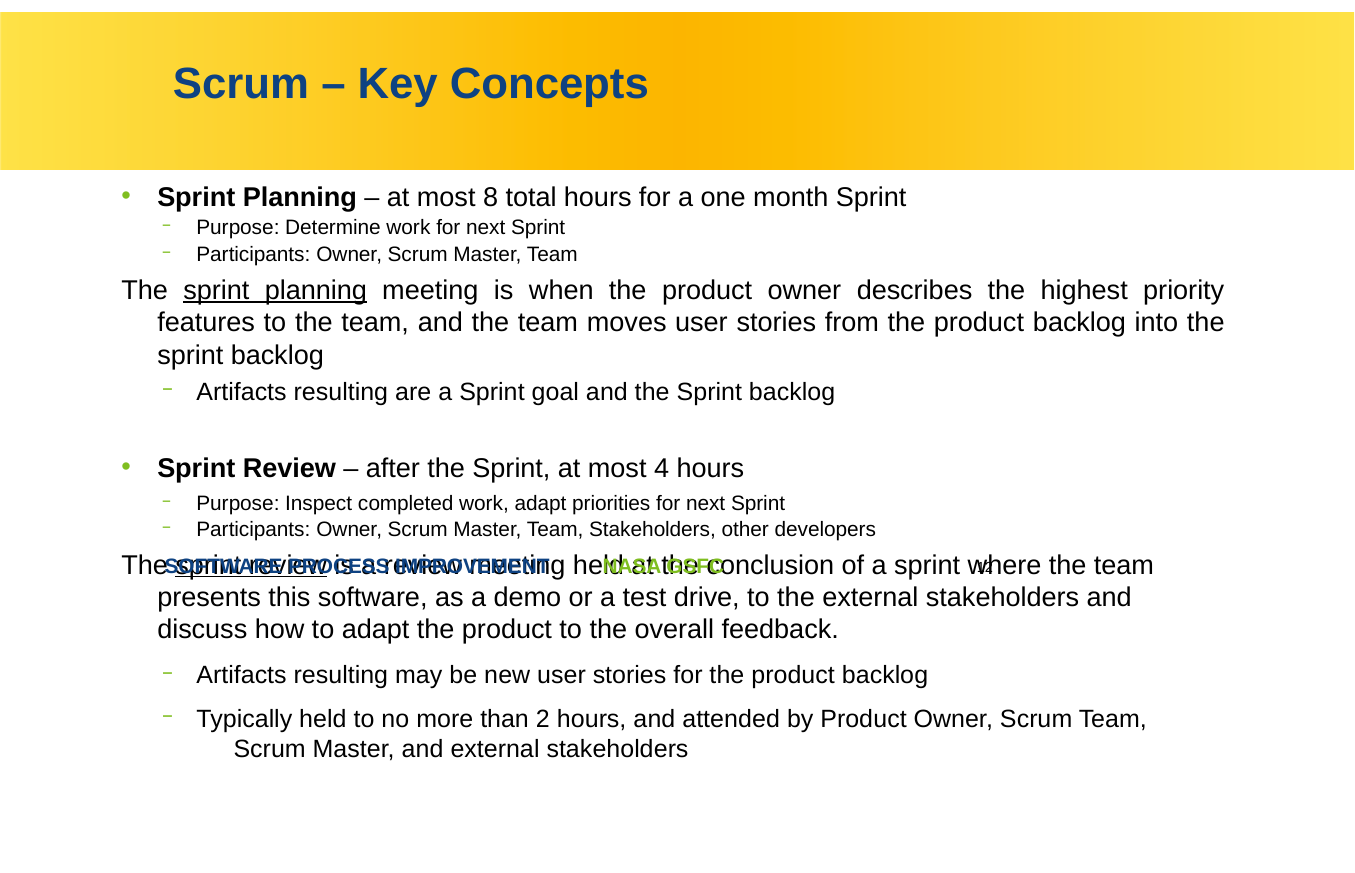

# Scrum – Key Concepts
Sprint Planning – at most 8 total hours for a one month Sprint
Purpose: Determine work for next Sprint
Participants: Owner, Scrum Master, Team
The sprint planning meeting is when the product owner describes the highest priority features to the team, and the team moves user stories from the product backlog into the sprint backlog
Artifacts resulting are a Sprint goal and the Sprint backlog

Sprint Review – after the Sprint, at most 4 hours
Purpose: Inspect completed work, adapt priorities for next Sprint
Participants: Owner, Scrum Master, Team, Stakeholders, other developers
The sprint review is a review meeting held at the conclusion of a sprint where the team presents this software, as a demo or a test drive, to the external stakeholders and discuss how to adapt the product to the overall feedback.
Artifacts resulting may be new user stories for the product backlog
Typically held to no more than 2 hours, and attended by Product Owner, Scrum Team, 	Scrum Master, and external stakeholders
SOFTWARE PROCESS IMPROVEMENT
NASA GSFC
12